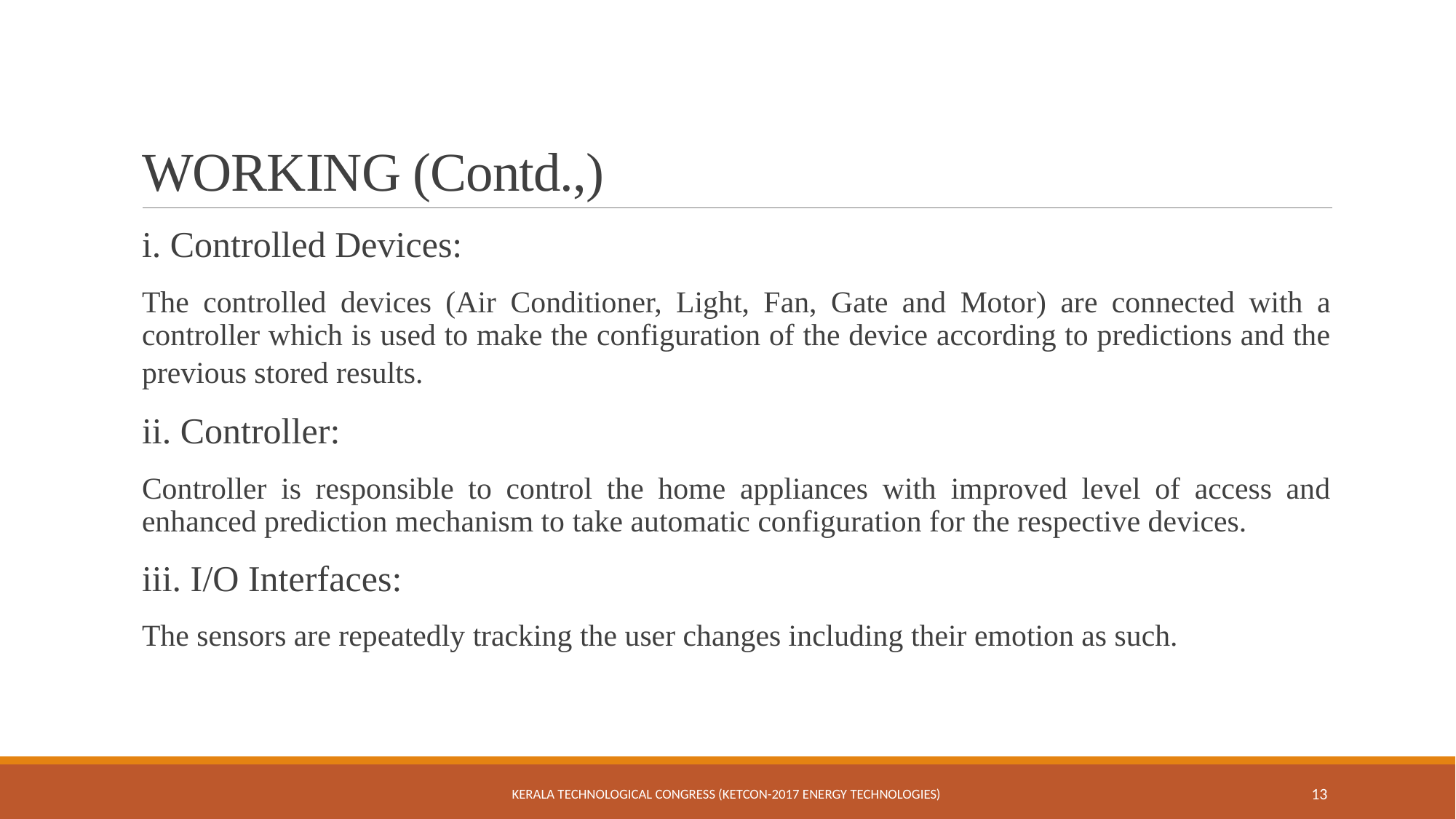

# WORKING (Contd.,)
i. Controlled Devices:
The controlled devices (Air Conditioner, Light, Fan, Gate and Motor) are connected with a controller which is used to make the configuration of the device according to predictions and the previous stored results.
ii. Controller:
Controller is responsible to control the home appliances with improved level of access and enhanced prediction mechanism to take automatic configuration for the respective devices.
iii. I/O Interfaces:
The sensors are repeatedly tracking the user changes including their emotion as such.
Kerala Technological Congress (KETCON-2017 Energy Technologies)
13